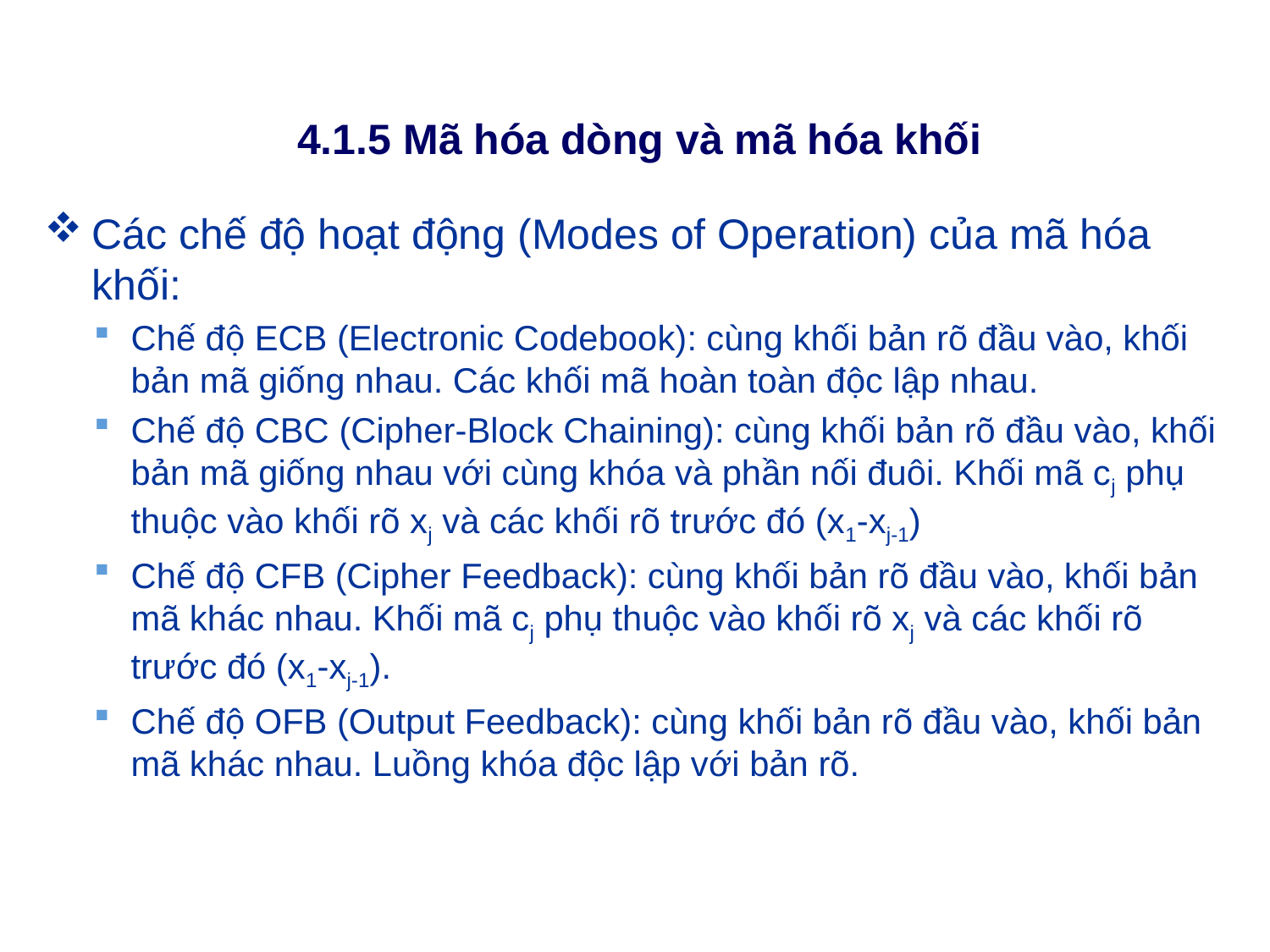

# 4.1.5 Mã hóa dòng và mã hóa khối
Các chế độ hoạt động (Modes of Operation) của mã hóa khối:
Chế độ ECB (Electronic Codebook): cùng khối bản rõ đầu vào, khối bản mã giống nhau. Các khối mã hoàn toàn độc lập nhau.
Chế độ CBC (Cipher-Block Chaining): cùng khối bản rõ đầu vào, khối bản mã giống nhau với cùng khóa và phần nối đuôi. Khối mã cj phụ thuộc vào khối rõ xj và các khối rõ trước đó (x1-xj-1)
Chế độ CFB (Cipher Feedback): cùng khối bản rõ đầu vào, khối bản mã khác nhau. Khối mã cj phụ thuộc vào khối rõ xj và các khối rõ trước đó (x1-xj-1).
Chế độ OFB (Output Feedback): cùng khối bản rõ đầu vào, khối bản mã khác nhau. Luồng khóa độc lập với bản rõ.